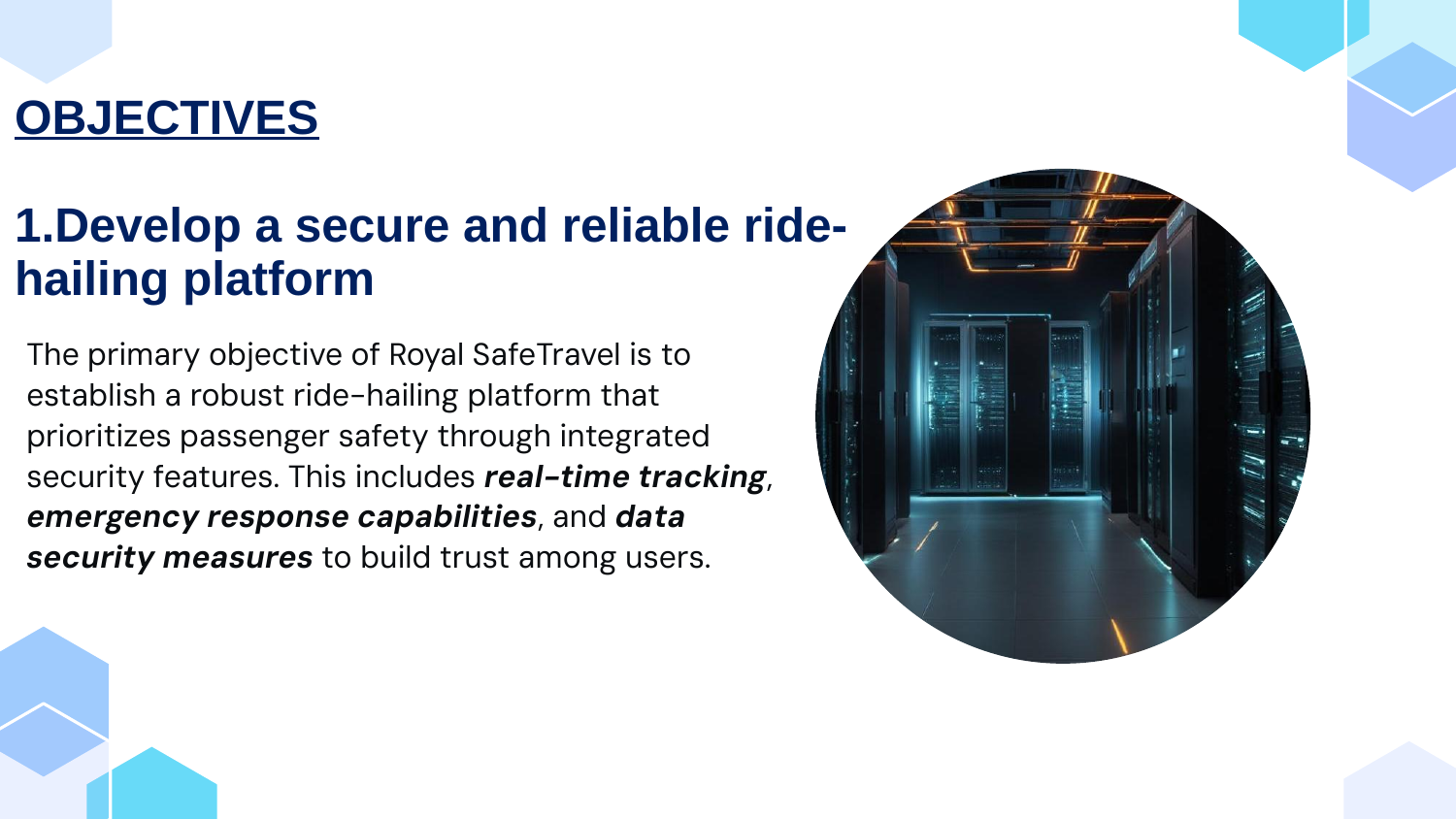

# OBJECTIVES 1.Develop a secure and reliable ride-hailing platform

The primary objective of Royal SafeTravel is to establish a robust ride-hailing platform that prioritizes passenger safety through integrated security features. This includes real-time tracking, emergency response capabilities, and data security measures to build trust among users.